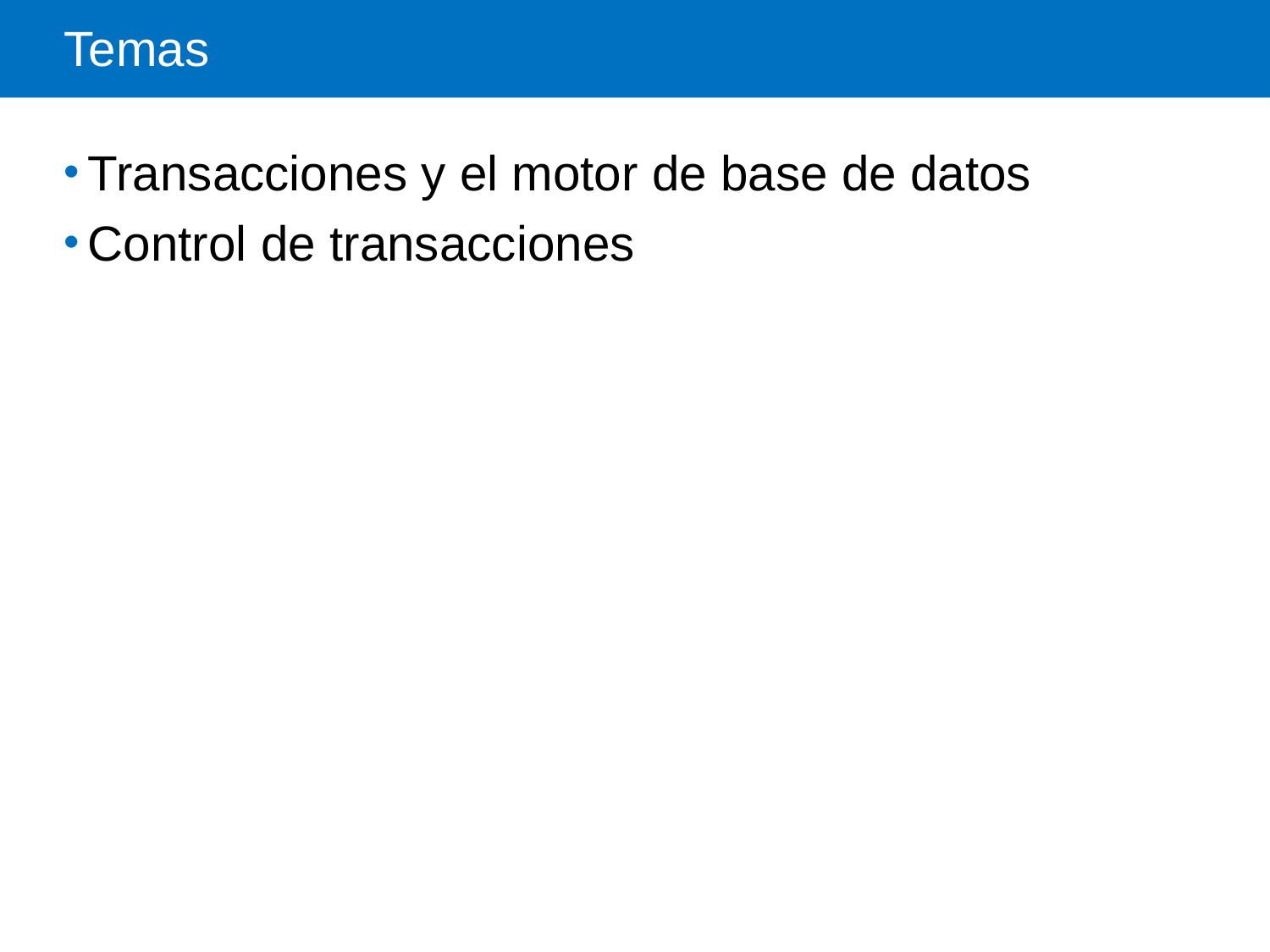

# Temas
Transacciones y el motor de base de datos
Control de transacciones